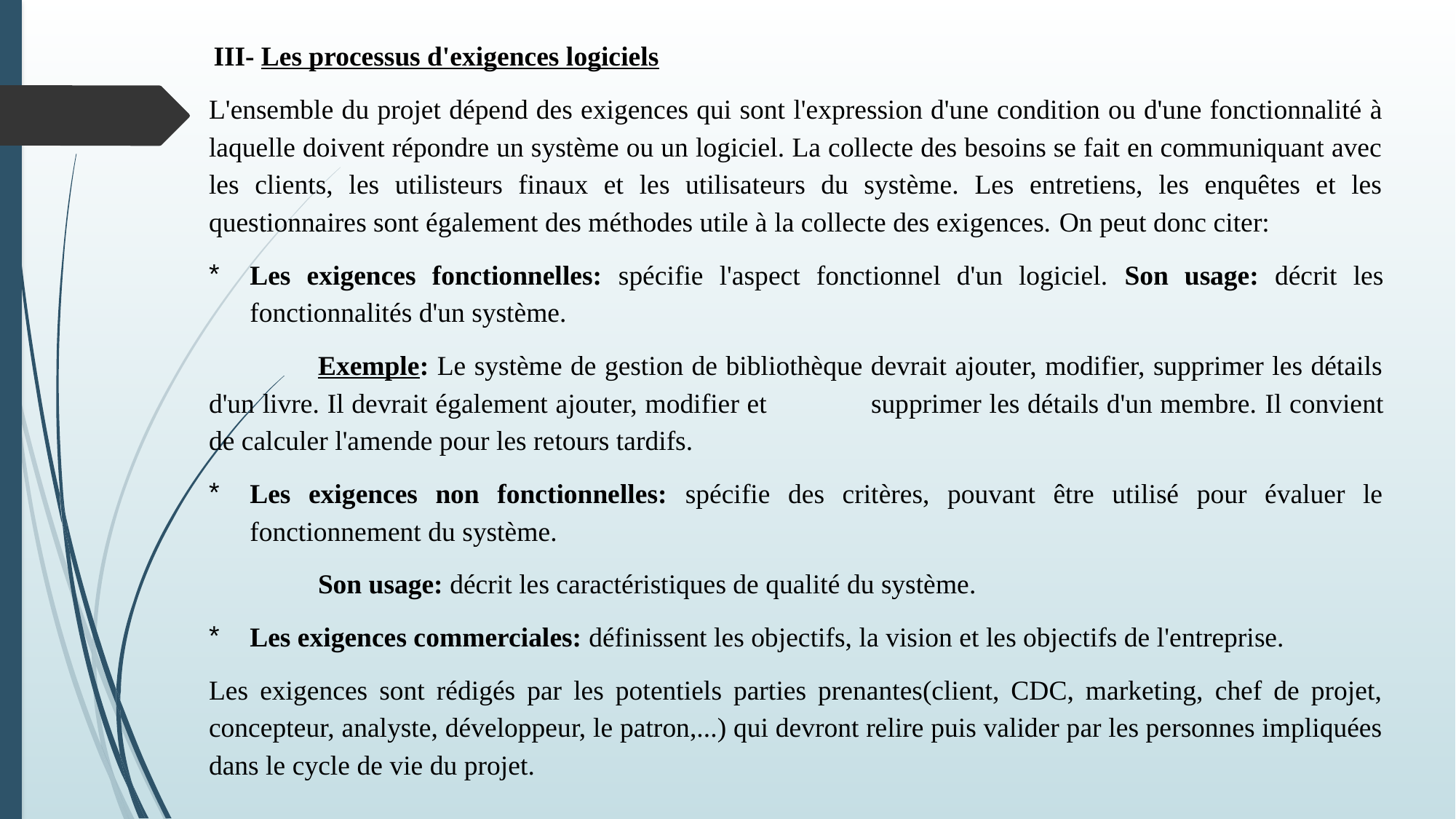

III- Les processus d'exigences logiciels
L'ensemble du projet dépend des exigences qui sont l'expression d'une condition ou d'une fonctionnalité à laquelle doivent répondre un système ou un logiciel. La collecte des besoins se fait en communiquant avec les clients, les utilisteurs finaux et les utilisateurs du système. Les entretiens, les enquêtes et les questionnaires sont également des méthodes utile à la collecte des exigences. On peut donc citer:
Les exigences fonctionnelles: spécifie l'aspect fonctionnel d'un logiciel. Son usage: décrit les fonctionnalités d'un système.
	Exemple: Le système de gestion de bibliothèque devrait ajouter, modifier, supprimer les détails d'un livre. Il devrait également ajouter, modifier et 	supprimer les détails d'un membre. Il convient de calculer l'amende pour les retours tardifs.
Les exigences non fonctionnelles: spécifie des critères, pouvant être utilisé pour évaluer le fonctionnement du système.
	Son usage: décrit les caractéristiques de qualité du système.
Les exigences commerciales: définissent les objectifs, la vision et les objectifs de l'entreprise.
Les exigences sont rédigés par les potentiels parties prenantes(client, CDC, marketing, chef de projet, concepteur, analyste, développeur, le patron,...) qui devront relire puis valider par les personnes impliquées dans le cycle de vie du projet.